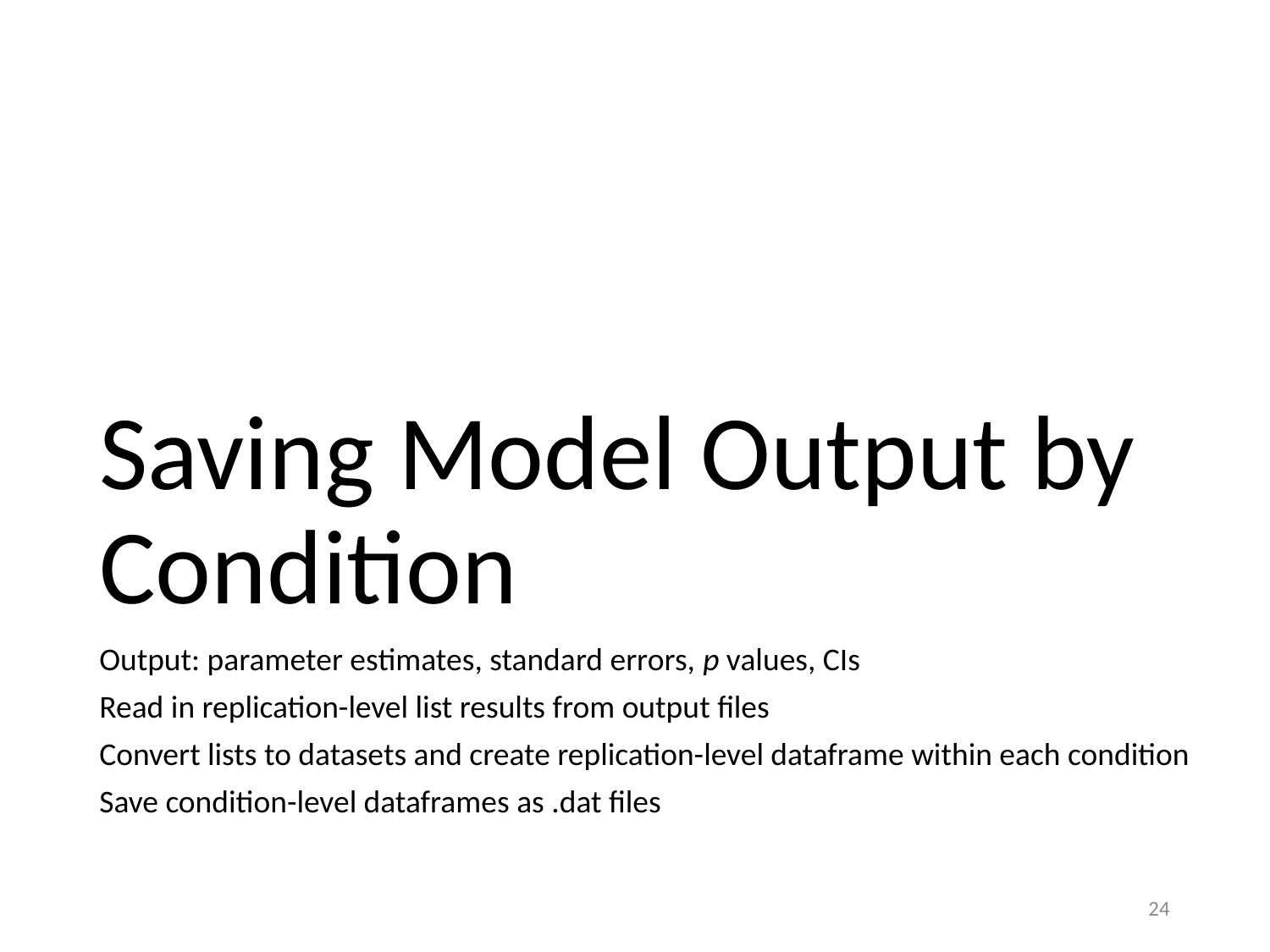

# Saving Model Output by Condition
Output: parameter estimates, standard errors, p values, CIs
Read in replication-level list results from output files
Convert lists to datasets and create replication-level dataframe within each condition
Save condition-level dataframes as .dat files
24